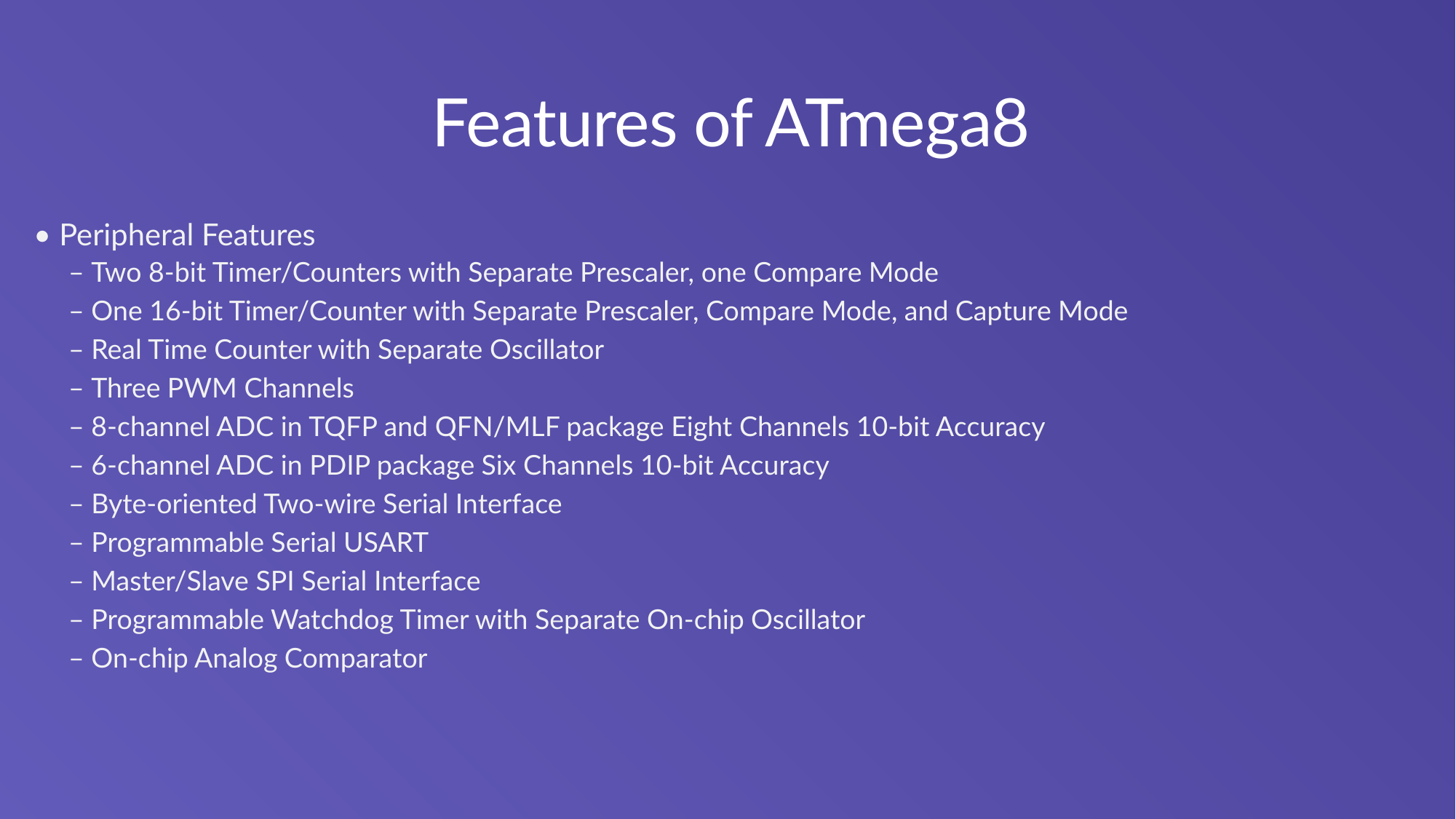

# Features of ATmega8
• Peripheral Features
– Two 8-bit Timer/Counters with Separate Prescaler, one Compare Mode
– One 16-bit Timer/Counter with Separate Prescaler, Compare Mode, and Capture Mode
– Real Time Counter with Separate Oscillator
– Three PWM Channels
– 8-channel ADC in TQFP and QFN/MLF package Eight Channels 10-bit Accuracy
– 6-channel ADC in PDIP package Six Channels 10-bit Accuracy
– Byte-oriented Two-wire Serial Interface
– Programmable Serial USART
– Master/Slave SPI Serial Interface
– Programmable Watchdog Timer with Separate On-chip Oscillator
– On-chip Analog Comparator